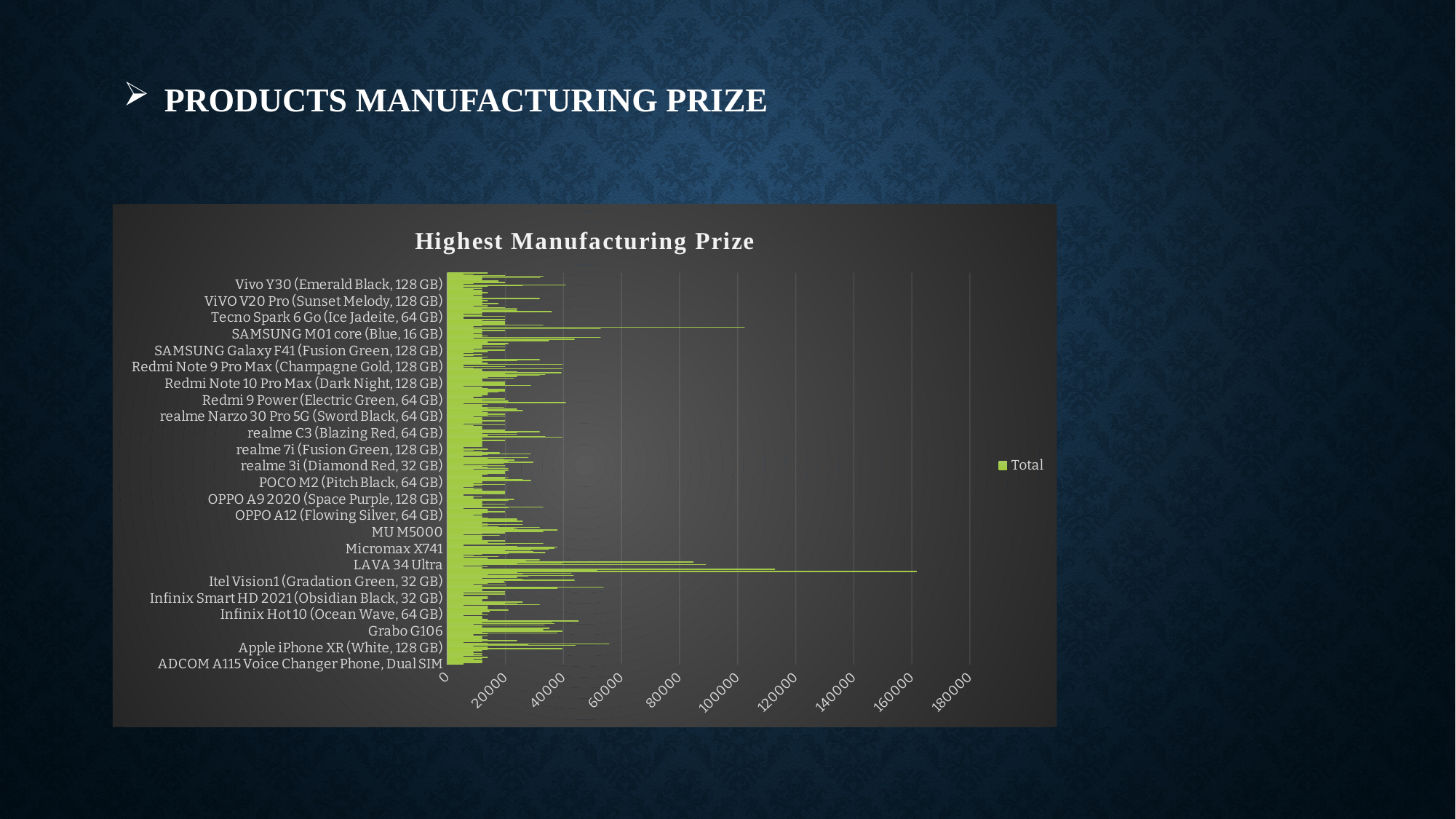

PRODUCTS MANUFACTURING PRIZE

### Chart: Highest Manufacturing Prize

| Category | Total |
|---|---|
| ADCOM A115 Voice Changer Phone, Dual SIM | 5579.0 |
| ANGAGE A310 | 5579.0 |
| APPLE iPhone 11 (Black, 128 GB) | 11999.0 |
| APPLE iPhone 11 (Black, 64 GB) | 11999.0 |
| APPLE iPhone 11 (Green, 64 GB) | 11999.0 |
| APPLE iPhone 11 (Purple, 64 GB) | 11999.0 |
| APPLE iPhone 11 (Red, 64 GB) | 5579.0 |
| APPLE iPhone 11 (White, 128 GB) | 8999.0 |
| APPLE iPhone 11 (White, 64 GB) | 11999.0 |
| APPLE iPhone 11 (Yellow, 64 GB) | 13938.0 |
| Apple iPhone 7 Plus (Black, 32 GB) | 5579.0 |
| Apple iPhone SE (Black, 128 GB) | 11999.0 |
| Apple iPhone SE (Black, 64 GB) | 8999.0 |
| Apple iPhone SE (Red, 64 GB) | 11999.0 |
| APPLE iPhone SE (White, 128 GB) | 11999.0 |
| Apple iPhone SE (White, 64 GB) | 8999.0 |
| Apple iPhone XR ((PRODUCT)RED, 64 GB) | 8999.0 |
| Apple iPhone XR (Black, 128 GB) (Includes EarPods, Power Adapter) | 11999.0 |
| Apple iPhone XR (Black, 64 GB) | 5579.0 |
| Apple iPhone XR (Black, 64 GB) (Includes EarPods, Power Adapter) | 13938.0 |
| Apple iPhone XR (Blue, 64 GB) | 39588.0 |
| Apple iPhone XR (White, 128 GB) | 11999.0 |
| Apple iPhone XR (White, 128 GB) (Includes EarPods, Power Adapter) | 13938.0 |
| Apple iPhone XR (White, 64 GB) | 8999.0 |
| BlackZone ECO X | 44155.0 |
| BlackZone S13 | 27876.0 |
| BlackZone TURBO 353 | 55791.0 |
| Forme Rocket | 13938.0 |
| Geotel K9 Flip | 5579.0 |
| GFive A1 | 11999.0 |
| GFive A2 | 23998.0 |
| GFive i1 | 13938.0 |
| GFive U220 Combo of Two | 8999.0 |
| GFive U707 | 11999.0 |
| GIONEE F8 Neo (Black, 32 GB) | 11999.0 |
| GIONEE F8 Neo (Blue, 32 GB) | 11999.0 |
| GIONEE Max (Black, 32 GB) | 13938.0 |
| GIONEE Max (Red, 32 GB) | 8999.0 |
| GIONEE Max (Royal Blue, 32 GB) | 8999.0 |
| Good One 5605 | 13938.0 |
| Good One Magic | 37936.0 |
| Google Pixel 4a (Just Black, 128 GB) | 11999.0 |
| Grabo G106 | 39588.0 |
| Grabo G310 Vibration | 13938.0 |
| Grabo G312 | 32997.0 |
| Grabo HULK | 11999.0 |
| GREENBERRI F1 | 35156.0 |
| I Kall K 38 Plus | 11999.0 |
| I Kall K 444 | 11999.0 |
| I Kall K 666 | 11999.0 |
| I Kall K1000 (Blue, 64 GB) | 33455.0 |
| I Kall K14 New | 8999.0 |
| I Kall K220 (Blue, 16 GB) | 36875.0 |
| I Kall K4 (Red, 16 GB) | 11999.0 |
| I Kall K400 (Blue, 64 GB) | 35997.0 |
| I Kall K6 (Red, 32 GB) | 45167.0 |
| Infinix Hot 10 (Amber Red, 128 GB) | 11999.0 |
| Infinix Hot 10 (Amber Red, 64 GB) | 13938.0 |
| Infinix Hot 10 (Moonlight Jade, 128 GB) | 11999.0 |
| Infinix Hot 10 (Moonlight Jade, 64 GB) | 11999.0 |
| Infinix Hot 10 (Obsidian Black, 128 GB) | 11999.0 |
| Infinix Hot 10 (Obsidian Black, 64 GB) | 11999.0 |
| Infinix Hot 10 (Ocean Wave, 128 GB) | 5579.0 |
| Infinix Hot 10 (Ocean Wave, 64 GB) | 13938.0 |
| Infinix Hot 9 (Ocean Wave, 64 GB) | 11999.0 |
| Infinix Hot 9 (Quetzal Cyan, 64 GB) | 11999.0 |
| Infinix Hot 9 (Violet, 64 GB) | 11999.0 |
| Infinix Hot 9 Pro (Ocean Wave, 64 GB) | 14578.0 |
| Infinix Hot 9 Pro (Quetzal Cyan, 64 GB) | 8999.0 |
| Infinix Hot 9 Pro (Violet, 64 GB) | 20998.0 |
| Infinix Note 7 (Aether Black, 64 GB) | 13938.0 |
| Infinix Note 7 (Bolivia Blue, 64 GB) | 11999.0 |
| Infinix Note 7 (Forest Green, 64 GB) | 13938.0 |
| Infinix S5 Pro (Forest Green, 64 GB) | 13938.0 |
| Infinix S5 Pro (Sea Blue, 64 GB) | 13938.0 |
| Infinix S5 Pro (Violet, 64 GB) | 5579.0 |
| Infinix Smart 4 Plus (Midnight Black, 32 GB) | 31793.0 |
| Infinix Smart 4 Plus (Ocean Wave, 32 GB) | 23998.0 |
| Infinix Smart 4 Plus (Quetzal Cyan, 32 GB) | 19794.0 |
| Infinix Smart 4 Plus (Violet, 32 GB) | 25937.0 |
| Infinix Smart 5 (7° Purple, 32 GB) | 5579.0 |
| Infinix Smart 5 (Aegean Blue, 32 GB) | 11999.0 |
| Infinix Smart 5 (Morandi Green, 32 GB) | 11999.0 |
| Infinix Smart 5 (Obsidian Black, 32 GB) | 11999.0 |
| Infinix Smart HD 2021 (Obsidian Black, 32 GB) | 13938.0 |
| Infinix Smart HD 2021 (Quartz Green, 32 GB) | 13938.0 |
| Infinix Smart HD 2021 (Topaz Blue, 32 GB) | 13938.0 |
| Infinix Zero 8i (Black Diamond, 128 GB) | 5579.0 |
| Infinix Zero 8i (Silver Diamond, 128 GB) | 5579.0 |
| IQOO 3 (5G) (Tornado Black, 256 GB) | 19794.0 |
| IQOO 3 (Quantum Silver, 128 GB) | 19794.0 |
| IQOO 3 (Quantum Silver, 256 GB) | 5579.0 |
| IQOO 3 (Tornado Black, 128 GB) | 19794.0 |
| IQOO 3 (Tornado Black, 256 GB) | 5579.0 |
| Ismart i1 Supreme (Black, 32 GB) | 11999.0 |
| Itel A48 (Gradation Black, 32 GB) | 11999.0 |
| Itel A48 (Gradation Green, 32 GB) | 11999.0 |
| Itel Ace | 37936.0 |
| Itel IT2163 | 53813.0 |
| Itel IT2173 | 11999.0 |
| Itel Muzik 400 | 11999.0 |
| Itel Power 400 | 20157.0 |
| Itel U10 | 8999.0 |
| Itel vision 1 pro (AURORA BLUE, 32 GB) | 13938.0 |
| Itel Vision1 (Gradation Blue, 32 GB) | 19794.0 |
| Itel Vision1 (Gradation Green, 32 GB) | 19517.0 |
| KARBONN K140 Pop | 11999.0 |
| KARBONN K310n | 43792.0 |
| KARBONN K9 | 25937.0 |
| KARBONN KX1 Indian | 11999.0 |
| KARBONN KX1Indian | 23998.0 |
| KARBONN KX26 | 23998.0 |
| KARBONN KX3 | 27876.0 |
| Kechaoda A26 | 43515.0 |
| Kechaoda A27 | 13938.0 |
| Kechaoda K 06 | 25937.0 |
| Kechaoda K10 | 42731.0 |
| Kechaoda K112 | 23998.0 |
| Kechaoda K115 | 161715.0 |
| Kechaoda K28 | 51587.0 |
| Kechaoda K30 | 35997.0 |
| Kechaoda K33 | 112908.0 |
| Kechaoda K-55 Plus | 11999.0 |
| Kechaoda K6 | 11999.0 |
| Kechaoda K66 Plus | 13938.0 |
| Lava 34 Plus | 5579.0 |
| LAVA 34 Ultra | 11999.0 |
| LAVA A1 | 88987.0 |
| LAVA A1 Josh | 23998.0 |
| LAVA A3 | 39588.0 |
| LAVA A5 | 84755.0 |
| LAVA A9 | 26997.0 |
| LAVA Flip | 23998.0 |
| LAVA GEM | 31793.0 |
| LAVA Hero 600+ | 8999.0 |
| LAVA Hero 600s | 13938.0 |
| Lava Pulse Mobile Phone-With BP & Heart Rate Monitor | 5579.0 |
| LAVA Z61 Pro (Champagne Gold, 16 GB) | 17578.0 |
| LAVA Z61 Pro (Lavender Blue, 16 GB) | 8999.0 |
| LAVA Z66 (Midnight Blue, 32 GB) | 5579.0 |
| Mi 10i (Atlantic Blue, 128 GB) | 11999.0 |
| Micromax J1 | 20998.0 |
| Micromax X378 | 33732.0 |
| Micromax X381 | 29577.0 |
| Micromax X388 | 19794.0 |
| Micromax X412 | 11999.0 |
| Micromax X512 | 28793.0 |
| Micromax X741 | 34936.0 |
| Micromax X744 | 36875.0 |
| Micromax X746 | 37936.0 |
| Micromax X749 | 23998.0 |
| Micromax X752 | 5579.0 |
| Micromax X807 | 5579.0 |
| Micromax X809 | 19794.0 |
| Micromax X817 | 32997.0 |
| Moto G 5G (Frosted Silver, 128 GB) | 13938.0 |
| MOTOROLA E7 Plus (Misty Blue, 64 GB) | 13938.0 |
| MOTOROLA E7 Power (Coral Red, 64 GB) | 19794.0 |
| MOTOROLA E7 Power (Tahiti Blue, 32 GB) | 11999.0 |
| MOTOROLA E7 Power (Tahiti Blue, 64 GB) | 11999.0 |
| MOTOROLA G10 Power (Aurora Grey, 64 GB) | 11999.0 |
| MOTOROLA G10 Power (Breeze Blue, 64 GB) | 11999.0 |
| MOTOROLA G30 (Dark Pearl, 64 GB) | 11999.0 |
| MOTOROLA G30 (Pastel Sky, 64 GB) | 11999.0 |
| Motorola G8 Power Lite (Arctic Blue, 64 GB) | 17998.0 |
| Motorola G8 Power Lite (Royal Blue, 64 GB) | 5579.0 |
| MOTOROLA G9 (Sapphire Blue, 64 GB) | 11999.0 |
| MOTOROLA G9 Power (Electric Violet, 64 GB) | 19794.0 |
| MU M5000 | 5579.0 |
| Nokia 105 DS 2020 | 32997.0 |
| Nokia 105 SS | 5579.0 |
| Nokia 105 SS 2020 | 37936.0 |
| Nokia 110 DS 2020 | 23998.0 |
| Nokia 125 DS 2020 | 22937.0 |
| Nokia 150 DS 2020 | 31793.0 |
| Nokia 216 DS 2020 | 17578.0 |
| Nokia 3.4 (Fjord, 64 GB) | 11999.0 |
| Nokia 3310 DS 2020 | 13938.0 |
| Nokia 5310 DS 2020 | 25937.0 |
| Nokia TA-1010/105 | 13938.0 |
| Nokia TA-1174 / TA-1299 | 11999.0 |
| OPPO A11K (Deep Blue, 32 GB) | 5579.0 |
| OPPO A12 (Black, 32 GB) | 25937.0 |
| OPPO A12 (Black, 64 GB) | 23998.0 |
| OPPO A12 (Blue, 32 GB) | 17578.0 |
| OPPO A12 (Blue, 64 GB) | 23998.0 |
| OPPO A12 (Deep Blue, 32 GB) | 13938.0 |
| OPPO A12 (Deep Blue, 64 GB) | 11999.0 |
| OPPO A12 (Flowing Silver, 32 GB) | 11999.0 |
| OPPO A12 (Flowing Silver, 64 GB) | 11999.0 |
| OPPO A15s (Dynamic Black, 64 GB) | 8999.0 |
| OPPO A15S (Rainbow Silver, 64 GB) | 11999.0 |
| OPPO A1K (Red, 32 GB) | 11999.0 |
| OPPO A31 (Fantasy White, 128 GB) | 13938.0 |
| OPPO A31 (Fantasy White, 64 GB) | 19794.0 |
| OPPO A31 (Lake Green, 64 GB) | 13938.0 |
| OPPO A31 (Mystery Black, 64 GB) | 11999.0 |
| OPPO A33 (Mint Cream, 32 GB) | 13938.0 |
| OPPO A33 (Moonlight Black, 32 GB) | 5579.0 |
| OPPO A52 (Stream White, 128 GB) | 20998.0 |
| OPPO A52 (Twilight Black, 128 GB) | 32997.0 |
| OPPO A53 (Electric Black, 128 GB) | 11999.0 |
| OPPO A53 (Electric Black, 64 GB) | 11999.0 |
| OPPO A53 (Fairy White, 128 GB) | 11999.0 |
| OPPO A53 (Fancy Blue, 64 GB) | 19794.0 |
| OPPO A5s (Black, 64 GB) | 11999.0 |
| OPPO A5s (Blue, 32 GB) | 11999.0 |
| OPPO A5s (Gold, 64 GB) | 11999.0 |
| OPPO A5s (Green, 64 GB) | 11999.0 |
| OPPO A9 2020 (Marine Green, 128 GB) | 20998.0 |
| OPPO A9 2020 (Space Purple, 128 GB) | 22937.0 |
| OPPO F15 (Blazing Blue, 128 GB) | 8999.0 |
| OPPO F15 (Unicorn White, 128 GB) | 8999.0 |
| OPPO F17 (Dynamic Orange, 128 GB) | 11999.0 |
| OPPO F17 Pro (Magic Blue, 128 GB) | 8999.0 |
| OPPO F17 Pro (Matte Black, 128 GB) | 5579.0 |
| OPPO F17 Pro (Metallic White, 128 GB) | 5579.0 |
| OPPO F19 Pro (Crystal Silver, 128 GB) | 19794.0 |
| OPPO F19 Pro (Fluid Black, 128 GB) | 19794.0 |
| OPPO F19PRO+ (Space Silver, 128 GB) | 11999.0 |
| Panasonic Eluga I7 (Black, 16 GB) | 19794.0 |
| Panasonic Eluga I8 (Charcoal Black, 32 GB) | 11999.0 |
| POCO C3 (Arctic Blue, 32 GB) | 11999.0 |
| POCO C3 (Arctic Blue, 64 GB) | 8999.0 |
| POCO C3 (Lime Green, 32 GB) | 11999.0 |
| POCO C3 (Lime Green, 64 GB) | 5579.0 |
| POCO C3 (Matte Black, 32 GB) | 8999.0 |
| POCO C3 (Matte Black, 64 GB) | 8999.0 |
| POCO M2 (Brick Red, 128 GB) | 11999.0 |
| POCO M2 (Brick Red, 64 GB) | 19794.0 |
| POCO M2 (Pitch Black, 128 GB) | 8999.0 |
| POCO M2 (Pitch Black, 64 GB) | 11999.0 |
| POCO M2 (Slate Blue, 64 GB) | 11999.0 |
| POCO M2 Pro (Green and Greener, 128 GB) | 11999.0 |
| POCO M2 Pro (Green and Greener, 64 GB) | 28793.0 |
| POCO M2 Pro (Out of the Blue, 64 GB) | 25937.0 |
| POCO M2 Pro (Two Shades of Black, 128 GB) | 19794.0 |
| POCO M2 Pro (Two Shades of Black, 64 GB) | 20998.0 |
| POCO M3 (Cool Blue, 128 GB) | 19794.0 |
| POCO M3 (Cool Blue, 64 GB) | 11999.0 |
| POCO M3 (Power Black, 128 GB) | 11999.0 |
| POCO M3 (Power Black, 64 GB) | 11999.0 |
| POCO M3 (Yellow, 128 GB) | 13938.0 |
| POCO M3 (Yellow, 64 GB) | 19794.0 |
| POCO X2 (Atlantis Blue, 256 GB) | 13938.0 |
| POCO X2 (Atlantis Blue, 64 GB) | 19794.0 |
| POCO X2 (Matrix Purple, 64 GB) | 13938.0 |
| POCO X3 (Cobalt Blue, 128 GB) | 20998.0 |
| POCO X3 (Cobalt Blue, 64 GB) | 8999.0 |
| POCO X3 (Shadow Gray, 128 GB) | 20998.0 |
| realme 3i (Diamond Blue, 32 GB) | 13938.0 |
| realme 3i (Diamond Blue, 64 GB) | 19794.0 |
| realme 3i (Diamond Red, 32 GB) | 11999.0 |
| realme 3i (Diamond Red, 64 GB) | 19794.0 |
| Realme 6 (Comet Blue, 128 GB) | 5579.0 |
| Realme 6 (Comet Blue, 64 GB) | 13938.0 |
| Realme 6 (Comet White, 128 GB) | 19517.0 |
| Realme 6 (Comet White, 64 GB) | 29577.0 |
| Realme 6 Pro (Lightning Blue, 128 GB) | 20998.0 |
| Realme 6 Pro (Lightning Blue, 64 GB) | 5579.0 |
| Realme 6 Pro (Lightning Orange, 128 GB) | 23157.0 |
| Realme 6 Pro (Lightning Orange, 64 GB) | 19517.0 |
| realme 6i (Eclipse Black, 64 GB) | 13938.0 |
| realme 6i (Lunar White, 64 GB) | 27876.0 |
| realme 7 (Mist Blue, 128 GB) | 5579.0 |
| realme 7 (Mist Blue, 64 GB) | 5579.0 |
| realme 7 (Mist White, 128 GB) | 11999.0 |
| realme 7 (Mist White, 64 GB) | 13938.0 |
| realme 7 Pro (Mirror Blue, 128 GB) | 28793.0 |
| realme 7 Pro (Mirror Silver, 128 GB) | 17998.0 |
| realme 7 Pro (Sun Kissed Leather, 128 GB) | 11999.0 |
| realme 7i (Fusion Blue, 128 GB) | 5579.0 |
| realme 7i (Fusion Blue, 64 GB) | 5579.0 |
| realme 7i (Fusion Green, 128 GB) | 8999.0 |
| realme 7i (Fusion Green, 64 GB) | 13938.0 |
| realme C11 (Rich Green, 32 GB) | 5579.0 |
| realme C11 (Rich Grey, 32 GB) | 5579.0 |
| realme C12 (Power Blue, 32 GB) | 11999.0 |
| realme C12 (Power Blue, 64 GB) | 11999.0 |
| realme C12 (Power Silver, 32 GB) | 11999.0 |
| realme C12 (Power Silver, 64 GB) | 11999.0 |
| realme C15 (Power Blue, 32 GB) | 11999.0 |
| realme C15 (Power Blue, 64 GB) | 11999.0 |
| realme C15 (Power Silver, 32 GB) | 11999.0 |
| realme C15 (Power Silver, 64 GB) | 11999.0 |
| realme C15 Qualcomm Edition (Power Blue, 32 GB) | 19794.0 |
| realme C15 Qualcomm Edition (Power Blue, 64 GB) | 11999.0 |
| realme C15 Qualcomm Edition (Power Silver, 32 GB) | 11999.0 |
| realme C15 Qualcomm Edition (Power Silver, 64 GB) | 11999.0 |
| Realme C2 (Diamond Black, 32 GB) | 39588.0 |
| Realme C2 (Diamond Blue, 32 GB) | 33732.0 |
| Realme C2 (Diamond Ruby, 32 GB) | 13938.0 |
| Realme C2 (Diamond Sapphire, 32 GB) | 13938.0 |
| Realme C3 (Blazing Red, 32 GB) | 23998.0 |
| realme C3 (Blazing Red, 64 GB) | 11999.0 |
| Realme C3 (Frozen Blue, 32 GB) | 23998.0 |
| Realme C3 (Frozen Blue, 64 GB) | 31793.0 |
| Realme Narzo 10 (That Blue, 128 GB) | 5579.0 |
| Realme Narzo 10 (That Green, 128 GB) | 19794.0 |
| Realme Narzo 10 (That White, 128 GB) | 5579.0 |
| realme Narzo 20 (Glory Silver, 128 GB) | 11999.0 |
| realme Narzo 20 (Glory Silver, 64 GB) | 11999.0 |
| realme Narzo 20 (Victory Blue, 128 GB) | 11999.0 |
| realme Narzo 20 (Victory Blue, 64 GB) | 11999.0 |
| realme Narzo 20 Pro (Black Ninja, 128 GB) | 8999.0 |
| realme Narzo 20 Pro (Black Ninja, 64 GB) | 19794.0 |
| realme Narzo 20 Pro (White Knight, 128 GB) | 5579.0 |
| realme Narzo 20 Pro (White Knight, 64 GB) | 11999.0 |
| realme Narzo 20A (Glory Silver, 32 GB) | 5579.0 |
| realme Narzo 20A (Glory Silver, 64 GB) | 11999.0 |
| realme Narzo 20A (Victory Blue, 32 GB) | 19794.0 |
| realme Narzo 20A (Victory Blue, 64 GB) | 11999.0 |
| realme Narzo 30 Pro 5G (Blade Silver, 128 GB) | 11999.0 |
| realme Narzo 30 Pro 5G (Blade Silver, 64 GB) | 11999.0 |
| realme Narzo 30 Pro 5G (Sword Black, 128 GB) | 11999.0 |
| realme Narzo 30 Pro 5G (Sword Black, 64 GB) | 8999.0 |
| realme Narzo 30A (Laser Black, 32 GB) | 19794.0 |
| realme Narzo 30A (Laser Black, 64 GB) | 13938.0 |
| realme Narzo 30A (Laser Blue, 32 GB) | 19794.0 |
| realme Narzo 30A (Laser Blue, 64 GB) | 19794.0 |
| realme X3 SuperZoom (Arctic White, 128 GB) | 13938.0 |
| realme X3 SuperZoom (Arctic White, 256 GB) | 11999.0 |
| realme X3 SuperZoom (Glacier Blue, 128 GB) | 11999.0 |
| realme X3 SuperZoom (Glacier Blue, 256 GB) | 25937.0 |
| realme X7 5G (Nebula, 128 GB) | 5579.0 |
| realme X7 5G (Space Silver, 128 GB) | 23998.0 |
| Redmi 8A (Ocean Blue, 32 GB) | 13938.0 |
| Redmi 8A Dual (Midnight Grey, 32 GB) | 19517.0 |
| Redmi 8A Dual (Sea Blue, 32 GB) | 11999.0 |
| Redmi 8A Dual (Sea Blue, 64 GB) | 11999.0 |
| Redmi 8A Dual (Sky White, 32 GB) | 11999.0 |
| Redmi 9 (Carbon Black, 64 GB) | 13938.0 |
| Redmi 9 (Sky Blue, 64 GB) | 5579.0 |
| Redmi 9 Power (Blazing Blue, 128 GB) | 40792.0 |
| Redmi 9 Power (Blazing Blue, 64 GB) | 19794.0 |
| Redmi 9 Power (Electric Green, 128 GB) | 20998.0 |
| Redmi 9 Power (Electric Green, 64 GB) | 11999.0 |
| Redmi 9 Power (Fiery Red, 64 GB) | 11999.0 |
| Redmi 9 Power (Mighty Black, 128 GB) | 19794.0 |
| Redmi 9 Power (Mighty Black, 64 GB) | 8999.0 |
| Redmi 9 Prime (Matte Black, 128 GB) | 8999.0 |
| Redmi 9 Prime (Matte Black, 64 GB) | 11999.0 |
| Redmi 9 Prime (Mint Green, 128 GB) | 11999.0 |
| Redmi 9 Prime (Mint Green, 64 GB) | 13938.0 |
| Redmi 9 Prime (Space Blue, 64 GB) | 13938.0 |
| Redmi 9 Prime (Sunrise Flare, 64 GB) | 13938.0 |
| Redmi 9A (Midnight Black, 32 GB) | 13938.0 |
| Redmi 9A (Nature Green, 32 GB) | 17578.0 |
| Redmi 9A (SeaBlue, 32 GB) | 19794.0 |
| Redmi 9i (Midnight Black, 128 GB) | 19794.0 |
| Redmi 9i (Midnight Black, 64 GB) | 19794.0 |
| Redmi 9i (Nature Green, 128 GB) | 13938.0 |
| Redmi 9i (Nature Green, 64 GB) | 11999.0 |
| Redmi 9i (Sea Blue, 64 GB) | 11999.0 |
| Redmi Go (Black, 8 GB) | 5579.0 |
| Redmi Note 10 (Aqua Green, 128 GB) | 28793.0 |
| Redmi Note 10 (Shadow Black, 128 GB) | 19794.0 |
| Redmi Note 10 Pro Max (Dark Night, 128 GB) | 19794.0 |
| Redmi Note 10 Pro Max (Glacial Blue, 128 GB) | 19794.0 |
| Redmi Note 10 Pro Max (Vintage Bronze, 128 GB) | 19794.0 |
| Redmi Note 8 (Moonlight White, 64 GB) | 11999.0 |
| Redmi Note 8 (Neptune Blue, 64 GB) | 11999.0 |
| Redmi Note 8 Pro (Electric Blue, 128 GB) | 11999.0 |
| Redmi Note 8 Pro (Halo White, 128 GB) | 11999.0 |
| Redmi Note 8 Pro (Shadow Black, 128 GB) | 22937.0 |
| Redmi Note 9 (Aqua Green, 128 GB) | 13938.0 |
| Redmi Note 9 (Aqua Green, 64 GB) | 23998.0 |
| Redmi Note 9 (Arctic White, 128 GB) | 23998.0 |
| Redmi Note 9 (Arctic White, 64 GB) | 31793.0 |
| Redmi Note 9 (Pebble Grey, 128 GB) | 33732.0 |
| Redmi Note 9 (Pebble Grey, 64 GB) | 19794.0 |
| Redmi Note 9 (Scarlet Red, 128 GB) | 39311.0 |
| Redmi Note 9 Pro (Aurora Blue, 128 GB) | 23998.0 |
| Redmi Note 9 Pro (Aurora Blue, 64 GB) | 8999.0 |
| Redmi Note 9 Pro (Glacier White, 128 GB) | 11999.0 |
| Redmi Note 9 Pro (Glacier White, 64 GB) | 11999.0 |
| Redmi Note 9 Pro (Interstellar Black, 128 GB) | 39588.0 |
| Redmi Note 9 Pro (Interstellar Black, 64 GB) | 8999.0 |
| Redmi Note 9 Pro Max (Champagne Gold, 128 GB) | 5579.0 |
| Redmi Note 9 Pro Max (Champagne Gold, 64 GB) | 19794.0 |
| Redmi Note 9 Pro Max (Glacier White, 64 GB) | 5579.0 |
| Redmi Note 9 Pro Max (Interstellar Black, 64 GB) | 5579.0 |
| Salora Atom | 39588.0 |
| SAMSUNG Galaxy A12 (Black, 128 GB) | 13938.0 |
| SAMSUNG Galaxy A12 (Black, 64 GB) | 5579.0 |
| SAMSUNG Galaxy A12 (Blue, 128 GB) | 11999.0 |
| SAMSUNG Galaxy A12 (White, 128 GB) | 5579.0 |
| SAMSUNG Galaxy A12 (White, 64 GB) | 23998.0 |
| SAMSUNG Galaxy A21s (Black, 64 GB) | 31793.0 |
| SAMSUNG Galaxy A21s (Blue, 64 GB) | 11999.0 |
| SAMSUNG Galaxy A21s (White, 64 GB) | 11999.0 |
| SAMSUNG Galaxy A31 (Prism Crush Black, 128 GB) | 13938.0 |
| SAMSUNG Galaxy A31 (Prism Crush White, 128 GB) | 5579.0 |
| SAMSUNG Galaxy A32 (Awesome Black, 128 GB) | 8999.0 |
| SAMSUNG Galaxy A51 (Prism Crush Blue, 128 GB) | 11999.0 |
| SAMSUNG Galaxy F41 (Fusion Black, 128 GB) | 11999.0 |
| SAMSUNG Galaxy F41 (Fusion Black, 64 GB) | 5579.0 |
| SAMSUNG Galaxy F41 (Fusion Blue, 128 GB) | 8999.0 |
| SAMSUNG Galaxy F41 (Fusion Blue, 64 GB) | 13938.0 |
| SAMSUNG Galaxy F41 (Fusion Green, 128 GB) | 8999.0 |
| SAMSUNG Galaxy F41 (Fusion Green, 64 GB) | 19794.0 |
| SAMSUNG Galaxy F62 (Laser Blue, 128 GB) | 8999.0 |
| SAMSUNG Galaxy M01 (Black, 32 GB) | 11999.0 |
| SAMSUNG Galaxy M01 (Blue, 32 GB) | 11999.0 |
| SAMSUNG Galaxy M02 (Black, 32 GB) | 19794.0 |
| SAMSUNG Galaxy M02 (Blue, 32 GB) | 11999.0 |
| SAMSUNG Galaxy M11 (Violet, 64 GB) | 11999.0 |
| SAMSUNG Galaxy M21 (Midnight Blue, 64 GB) | 19794.0 |
| SAMSUNG Galaxy M31 (Ocean Blue, 128 GB) | 20998.0 |
| SAMSUNG Galaxy M31 (Ocean Blue, 64 GB) | 11999.0 |
| SAMSUNG Galaxy M31 (Space Black, 128 GB) | 13938.0 |
| SAMSUNG GALAXY M51 (ELECTRIC BLUE, 128 GB) | 11999.0 |
| SAMSUNG Guru 1200 | 34936.0 |
| SAMSUNG Guru FM Plus | 25937.0 |
| SAMSUNG Guru FM Plus SM-B110E/D | 43792.0 |
| SAMSUNG Guru GT | 8999.0 |
| SAMSUNG Guru Music 2 | 52791.0 |
| SAMSUNG Guru Music 2 SM-B310E | 11999.0 |
| SAMSUNG M01 core (Black, 16 GB) | 13938.0 |
| SAMSUNG M01 core (Black, 32 GB) | 11999.0 |
| SAMSUNG M01 core (Blue, 16 GB) | 11999.0 |
| SAMSUNG M01 core (Blue, 32 GB) | 8999.0 |
| SAMSUNG M01 core (Red, 16 GB) | 11999.0 |
| SAMSUNG M01 core (Red, 32 GB) | 11999.0 |
| SAMSUNG M02s (Black, 64 GB) | 5579.0 |
| SAMSUNG M02s (Blue, 64 GB) | 19794.0 |
| SAMSUNG M31 Prime (Space Black, 128 GB) | 11999.0 |
| SAMSUNG Metro 313 Dual Sim | 52791.0 |
| Snexian GURU 312 | 8999.0 |
| Snexian Rock | 102400.0 |
| Tecno Camon 15 (Dark Jade, 64 GB) | 8999.0 |
| Tecno Camon 15 (Fascinating Purple, 64 GB) | 11999.0 |
| Tecno Camon 15 (SHOAL GOLD, 64 GB) | 32997.0 |
| Tecno Camon 16 (Cloud White, 64 GB) | 19794.0 |
| Tecno Camon 16 (Purist Blue, 64 GB) | 19794.0 |
| Tecno POVA (Dazzle Black, 128 GB) | 11999.0 |
| Tecno POVA (Magic Blue, 128 GB) | 19794.0 |
| Tecno POVA (Magic Blue, 64 GB) | 11999.0 |
| Tecno POVA (Speed Purple, 128 GB) | 8999.0 |
| Tecno POVA (Speed Purple, 64 GB) | 19794.0 |
| Tecno Spark 6 Go (Aqua Blue, 64 GB) | 5579.0 |
| Tecno Spark 6 Go (Ice Jadeite, 64 GB) | 5579.0 |
| Tecno Spark 6 Go (Mystery White, 64 GB) | 5579.0 |
| Tecno Spark Go 2020 (Aqua Blue, 32 GB) | 19794.0 |
| Tecno Spark Go 2020 (Ice jadeite, 32 GB) | 11999.0 |
| Tecno Spark Go 2020 (Mystery White, 32 GB) | 11999.0 |
| Tecno Spark Power 2 (Misty Grey, 64 GB) | 5579.0 |
| Tecno Spark Power 2 Air (Cosmic Shine, 32 GB) | 11999.0 |
| Tecno Spark Power 2 Air (Ice Jadeite, 32 GB) | 8999.0 |
| Tork T13 Banana | 35997.0 |
| UiSmart Ui06 | 11999.0 |
| ViVO S1 Pro (Dreamy White, 128 GB) | 23998.0 |
| ViVO S1 Pro (Jazzy Blue, 128 GB) | 11999.0 |
| Vivo S1 Pro (Mystic Black, 128 GB) | 23998.0 |
| Vivo U10 (Electric Blue, 32 GB) | 19794.0 |
| Vivo U10 (Thunder Black, 32 GB) | 13938.0 |
| ViVO V19 (Piano Black, 256 GB) | 8999.0 |
| ViVO V20 2021 (Midnight Jazz, 128 GB) | 13938.0 |
| ViVO V20 2021 (Midnight Jazz, 256 GB) | 11999.0 |
| ViVO V20 2021 (Sunset Melody, 128 GB) | 17578.0 |
| ViVO V20 2021 (Sunset Melody, 256 GB) | 11999.0 |
| ViVO V20 Pro (Midnight Jazz, 128 GB) | 11999.0 |
| ViVO V20 Pro (Sunset Melody, 128 GB) | 11999.0 |
| ViVO V20 SE (Aquamarine Green, 128 GB) | 13938.0 |
| ViVO V20 SE (Gravity Black, 128 GB) | 11999.0 |
| Vivo Y11 (Agate Red, 32 GB) | 31793.0 |
| Vivo Y11 (Mineral Blue, 32 GB) | 31793.0 |
| Vivo Y12 (Aqua Blue, 64 GB) | 11999.0 |
| Vivo Y12 (Burgundy Red, 64 GB) | 11999.0 |
| ViVO Y12s (Glacier Blue, 32 GB) | 11999.0 |
| ViVO Y12s (Phantom Black, 32 GB) | 8999.0 |
| Vivo Y15 (Aqua Blue, 64 GB) | 11999.0 |
| Vivo Y15 (Burgundy Red, 64 GB) | 11999.0 |
| ViVO Y20 (Obsidian Black, 64 GB) | 13938.0 |
| ViVO Y20 (Purist Blue, 64 GB) | 11999.0 |
| ViVO Y20A (Dawn White, 64 GB) | 5579.0 |
| ViVO Y20A (Nebula Blue, 64 GB) | 11999.0 |
| ViVO Y20G (Obsidian Black, 128 GB) | 8999.0 |
| ViVO Y20G (Obsidian Black, 64 GB) | 11999.0 |
| ViVO Y20G (Purist Blue, 128 GB) | 11999.0 |
| ViVO Y20i (Dawn White, 64 GB) | 5579.0 |
| ViVO Y20i (Nebula Blue, 64 GB) | 13938.0 |
| Vivo Y30 (Dazzle Blue, 128 GB) | 25937.0 |
| Vivo Y30 (Emerald Black, 128 GB) | 40792.0 |
| ViVO Y31 (Ocean Blue, 128 GB) | 5579.0 |
| ViVO Y31 (Racing Black, 128 GB) | 8999.0 |
| ViVO Y50 (Iris Blue, 128 GB) | 19794.0 |
| ViVO Y50 (Pearl White, 128 GB) | 11999.0 |
| ViVO Y51 (Titanium Sapphire, 128 GB) | 17578.0 |
| ViVO Y51A (Crystal Symphony, 128 GB) | 11999.0 |
| ViVO Y51A (Titanium Sapphire, 128 GB) | 11999.0 |
| ViVO Y91i (Fusion Black, 16 GB) | 11999.0 |
| Vivo Y91i (Fusion Black, 32 GB) | 31936.0 |
| ViVO Y91i (Ocean Blue, 16 GB) | 11999.0 |
| Vivo Y91i (Ocean Blue, 32 GB) | 32997.0 |
| ViVO Z1Pro (Sonic Black, 64 GB) | 19794.0 |
| ViVO Z1Pro (Sonic Blue, 64 GB) | 8999.0 |
| Vivo Z1x (Fusion Blue, 128 GB) | 5579.0 |
| Vivo Z1x (Fusion Blue, 64 GB) | 13938.0 |